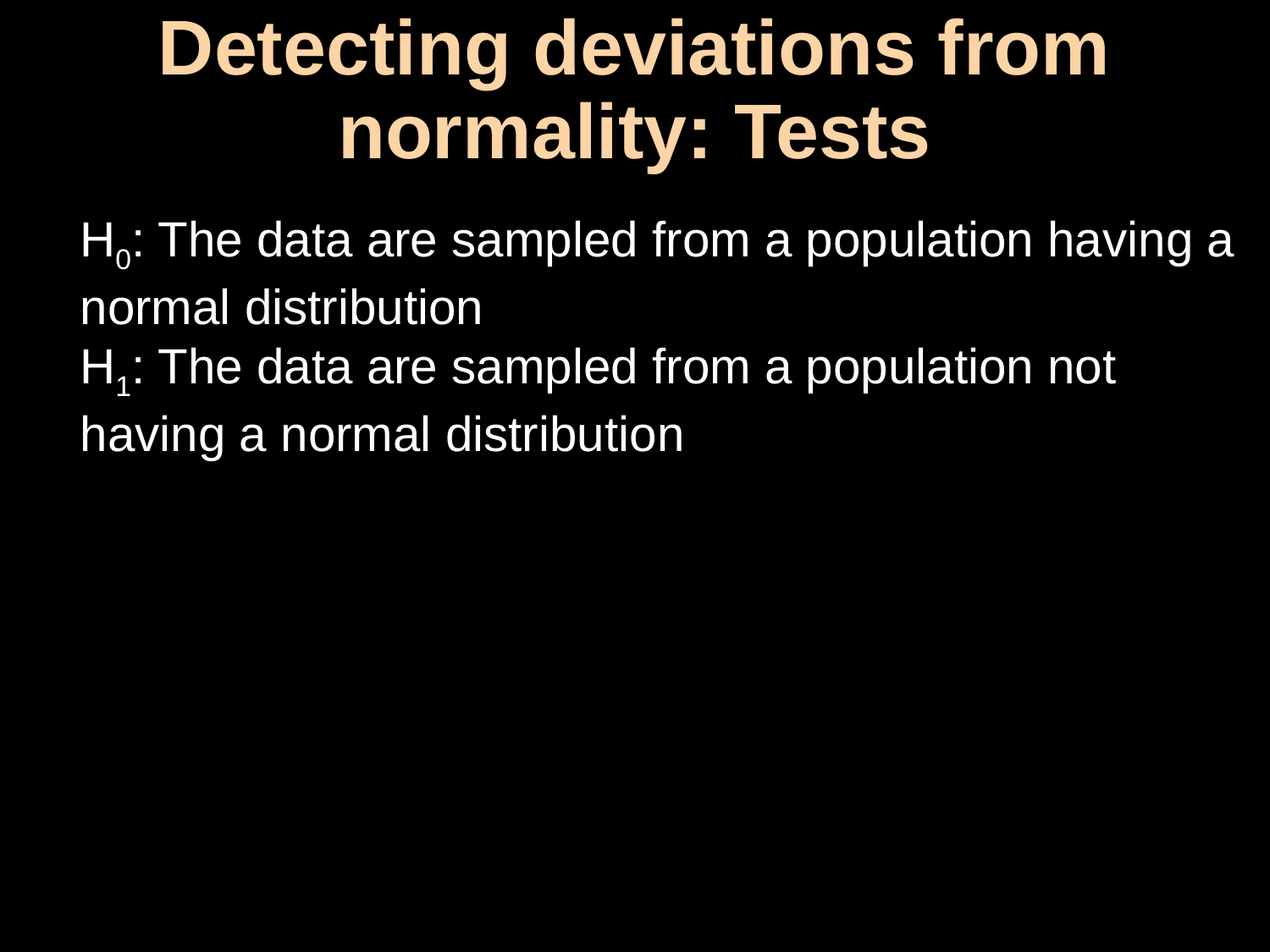

# Detecting deviations from normality: Tests
H0: The data are sampled from a population having a normal distribution
H1: The data are sampled from a population not having a normal distribution